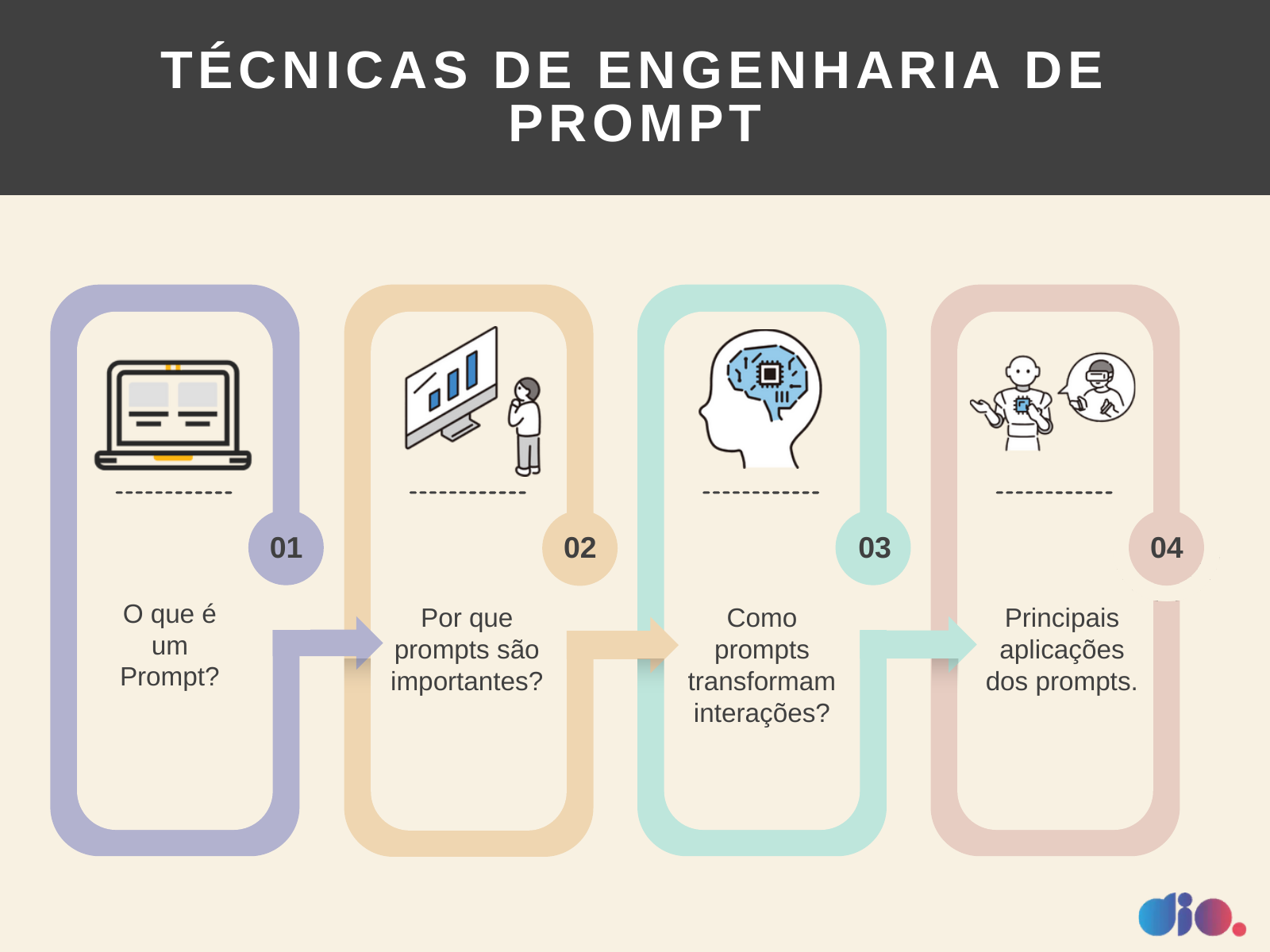

TÉCNICAS DE ENGENHARIA DE PROMPT

01
02
03
04

O que é um Prompt?
Por que prompts são importantes?
Como prompts transformam interações?
Principais aplicações dos prompts.